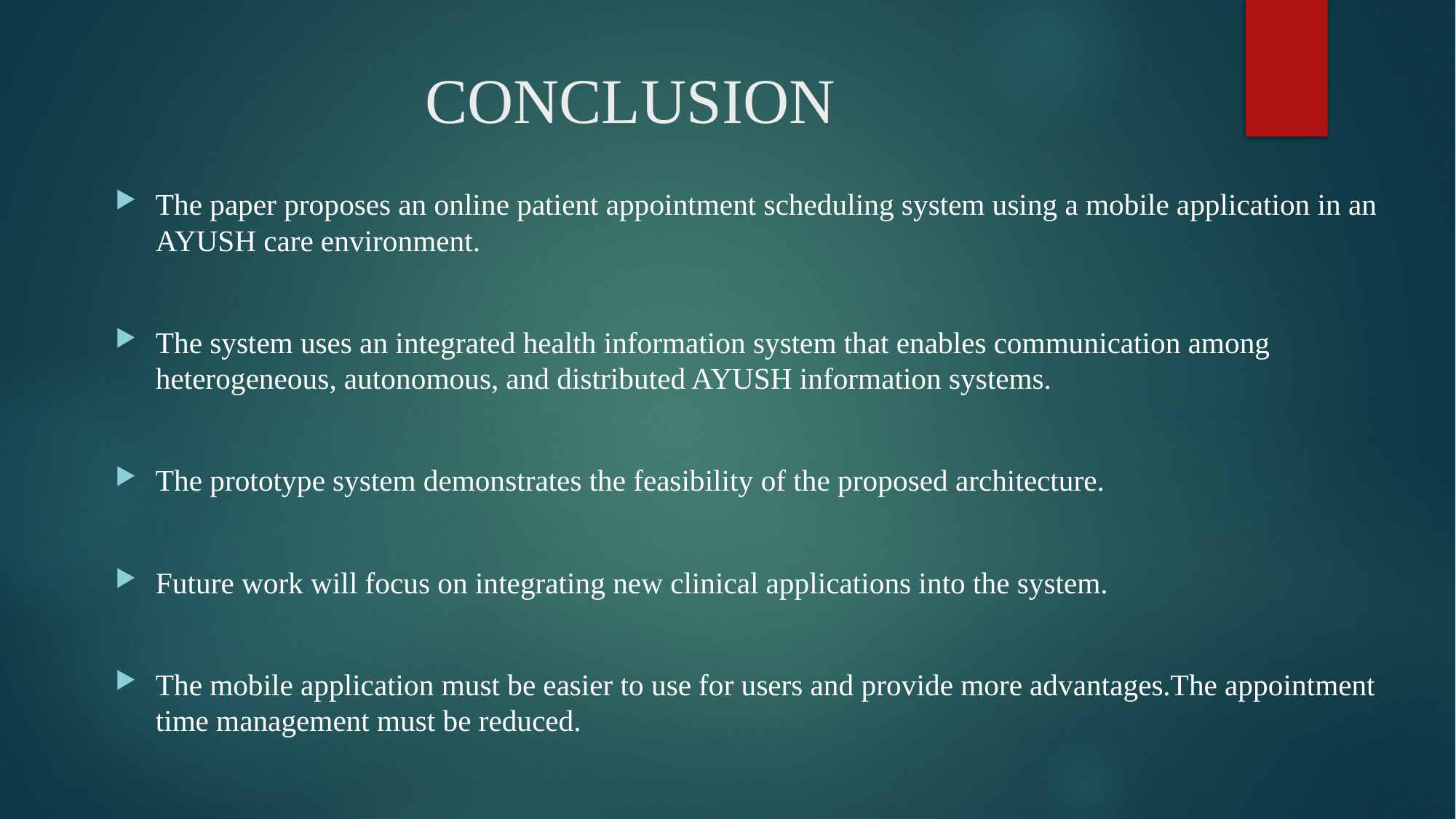

# CONCLUSION
The paper proposes an online patient appointment scheduling system using a mobile application in an AYUSH care environment.

The system uses an integrated health information system that enables communication among heterogeneous, autonomous, and distributed AYUSH information systems.

The prototype system demonstrates the feasibility of the proposed architecture.

Future work will focus on integrating new clinical applications into the system.

The mobile application must be easier to use for users and provide more advantages.The appointment time management must be reduced.